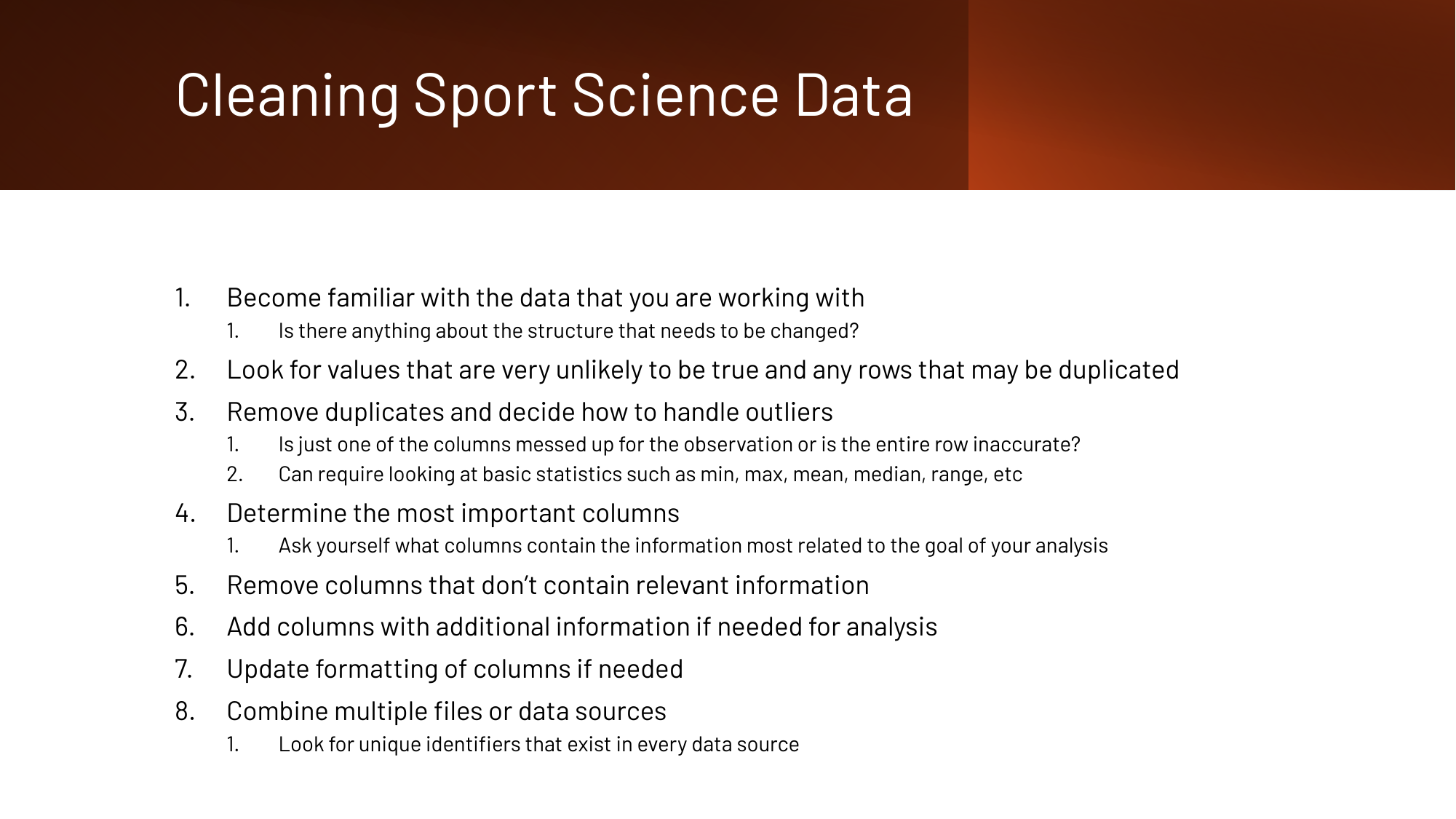

# Cleaning Sport Science Data
Become familiar with the data that you are working with
Is there anything about the structure that needs to be changed?
Look for values that are very unlikely to be true and any rows that may be duplicated
Remove duplicates and decide how to handle outliers
Is just one of the columns messed up for the observation or is the entire row inaccurate?
Can require looking at basic statistics such as min, max, mean, median, range, etc
Determine the most important columns
Ask yourself what columns contain the information most related to the goal of your analysis
Remove columns that don’t contain relevant information
Add columns with additional information if needed for analysis
Update formatting of columns if needed
Combine multiple files or data sources
Look for unique identifiers that exist in every data source